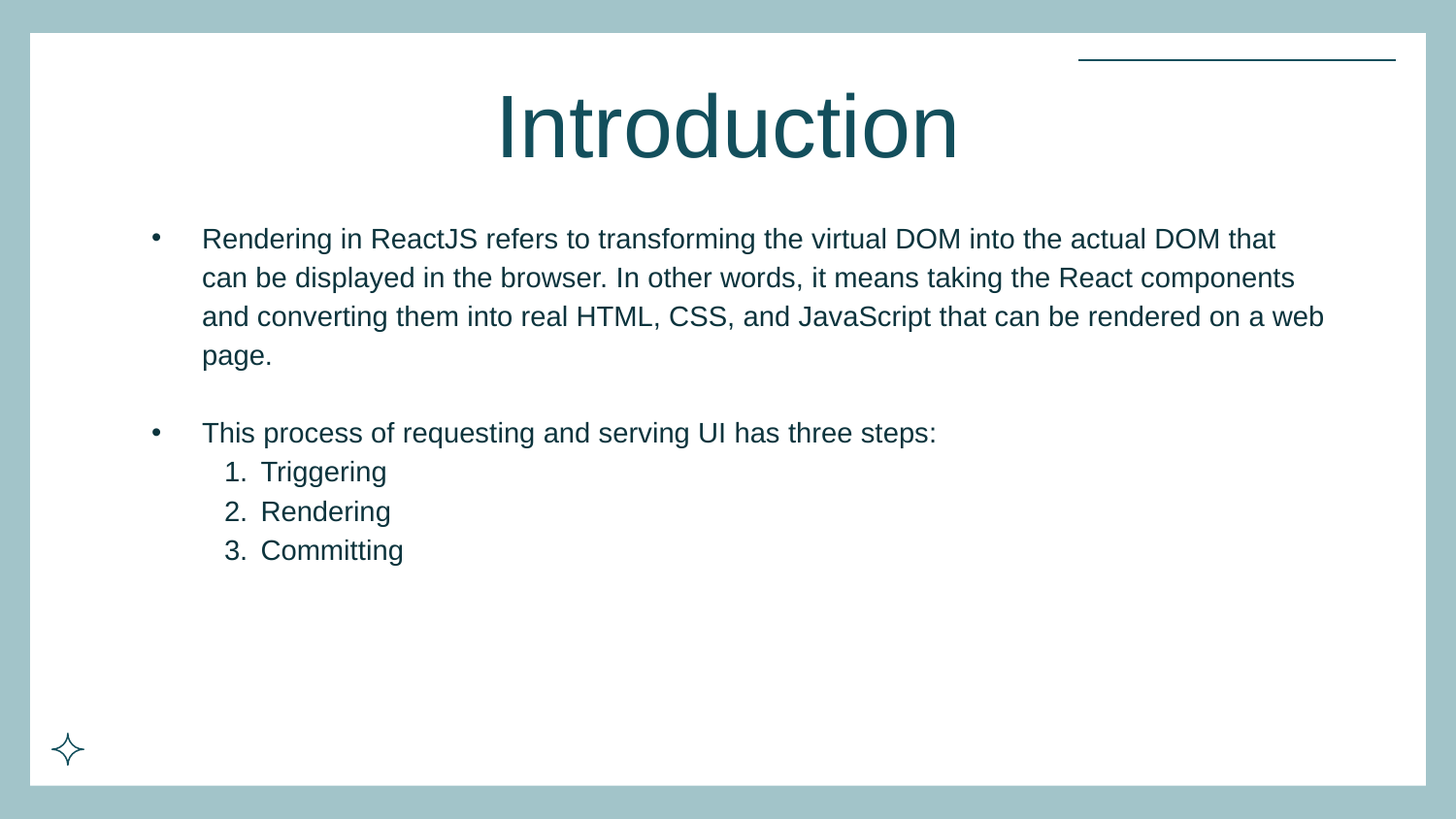

# Introduction
Rendering in ReactJS refers to transforming the virtual DOM into the actual DOM that can be displayed in the browser. In other words, it means taking the React components and converting them into real HTML, CSS, and JavaScript that can be rendered on a web page.

This process of requesting and serving UI has three steps:
Triggering
Rendering
Committing